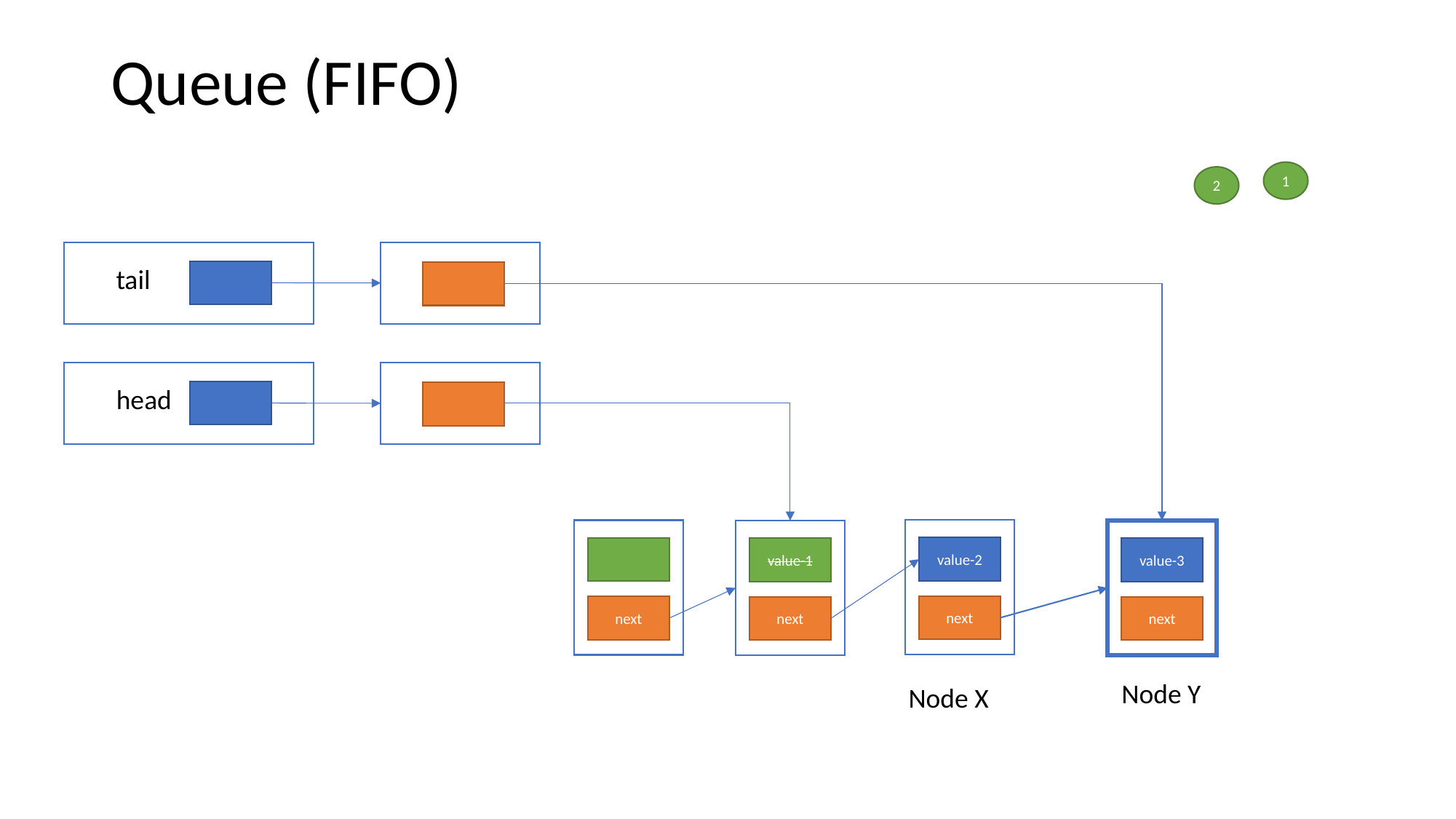

# Queue (FIFO)
1
2

tail

head

value-2

value-1
value-3
next
next
next
next
Node Y
Node X